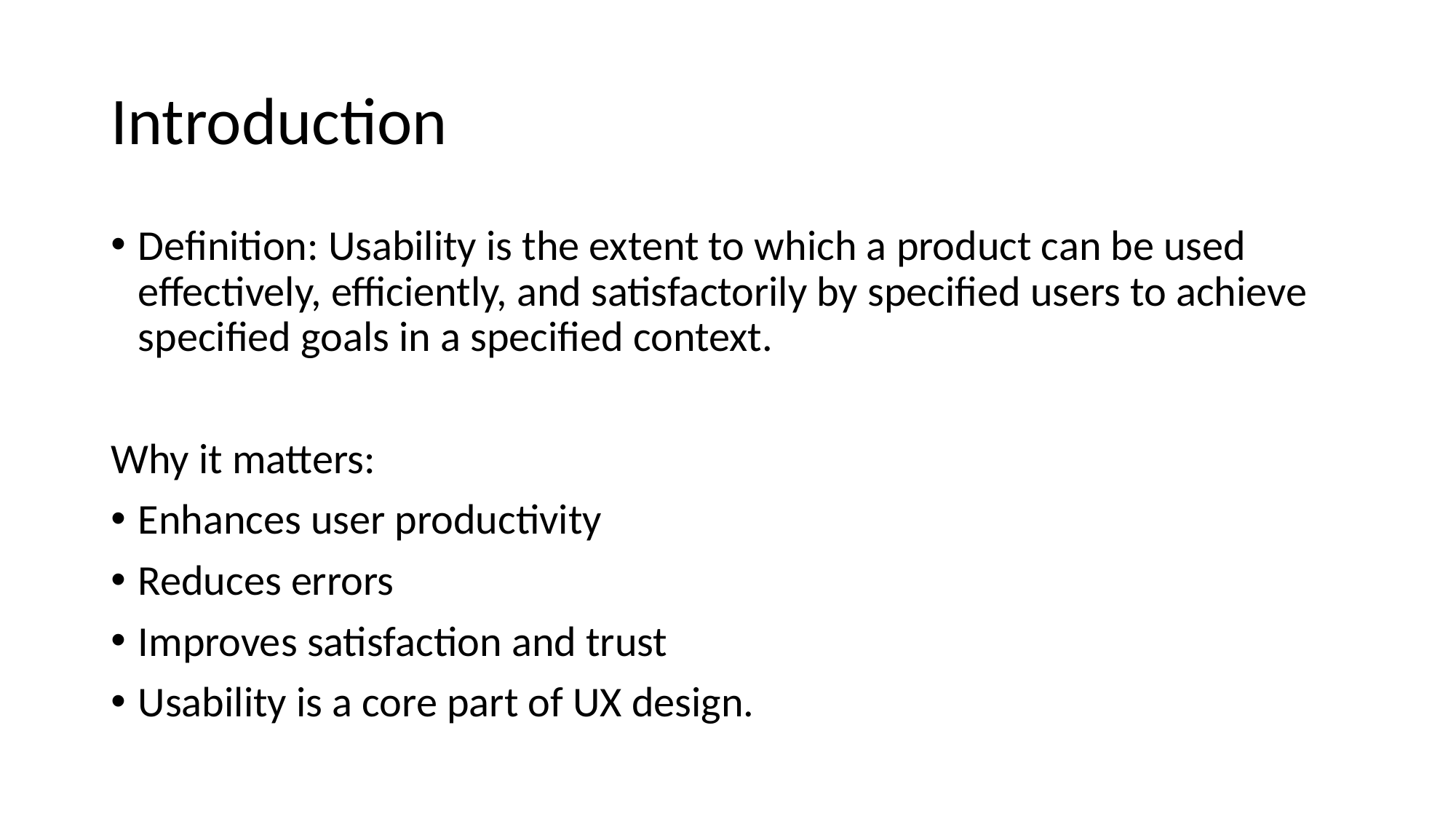

# Introduction
Definition: Usability is the extent to which a product can be used effectively, efficiently, and satisfactorily by specified users to achieve specified goals in a specified context.

Why it matters:
Enhances user productivity
Reduces errors
Improves satisfaction and trust
Usability is a core part of UX design.